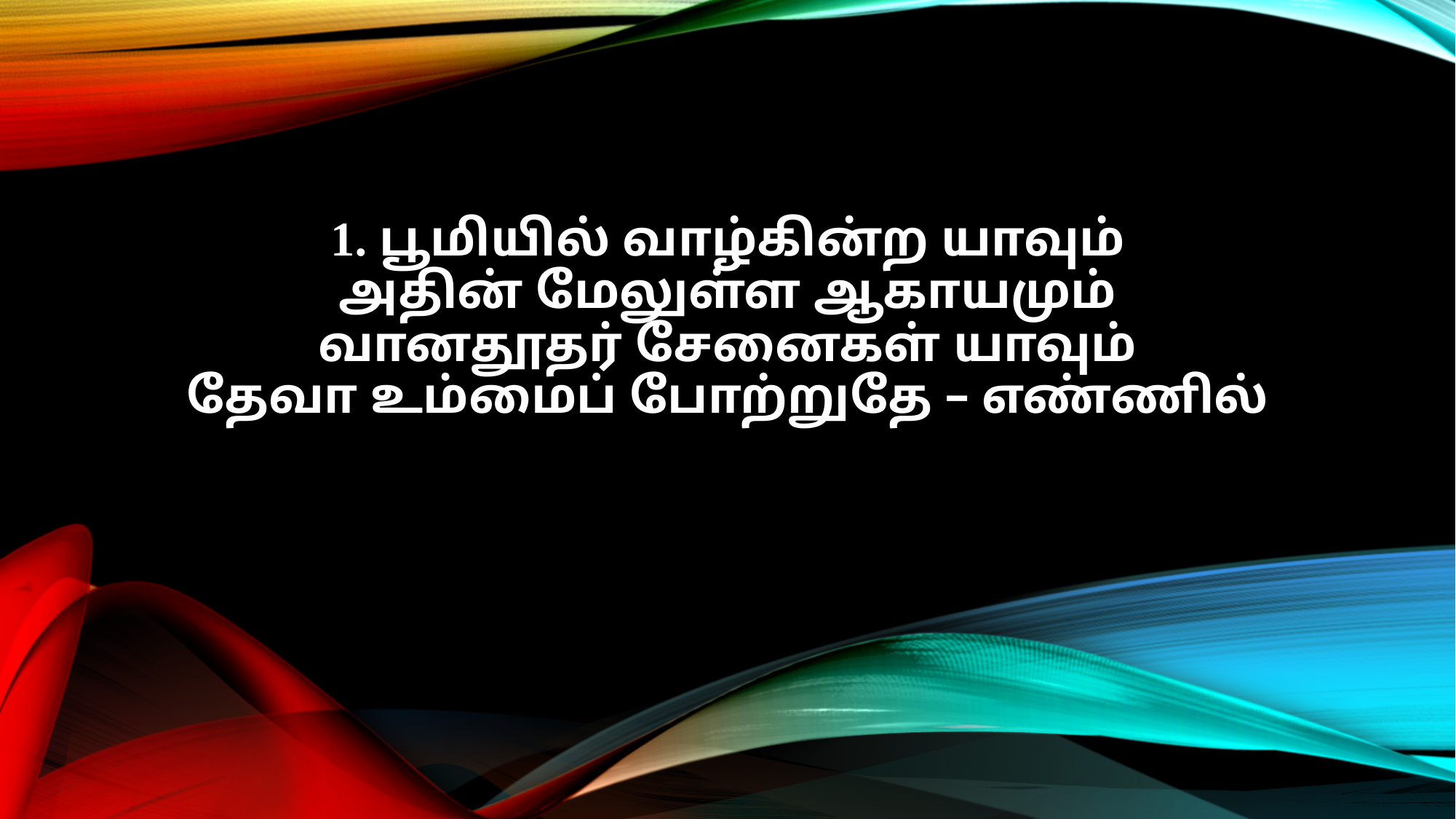

1. பூமியில் வாழ்கின்ற யாவும்
அதின் மேலுள்ள ஆகாயமும்
வானதூதர் சேனைகள் யாவும்
தேவா உம்மைப் போற்றுதே – எண்ணில்